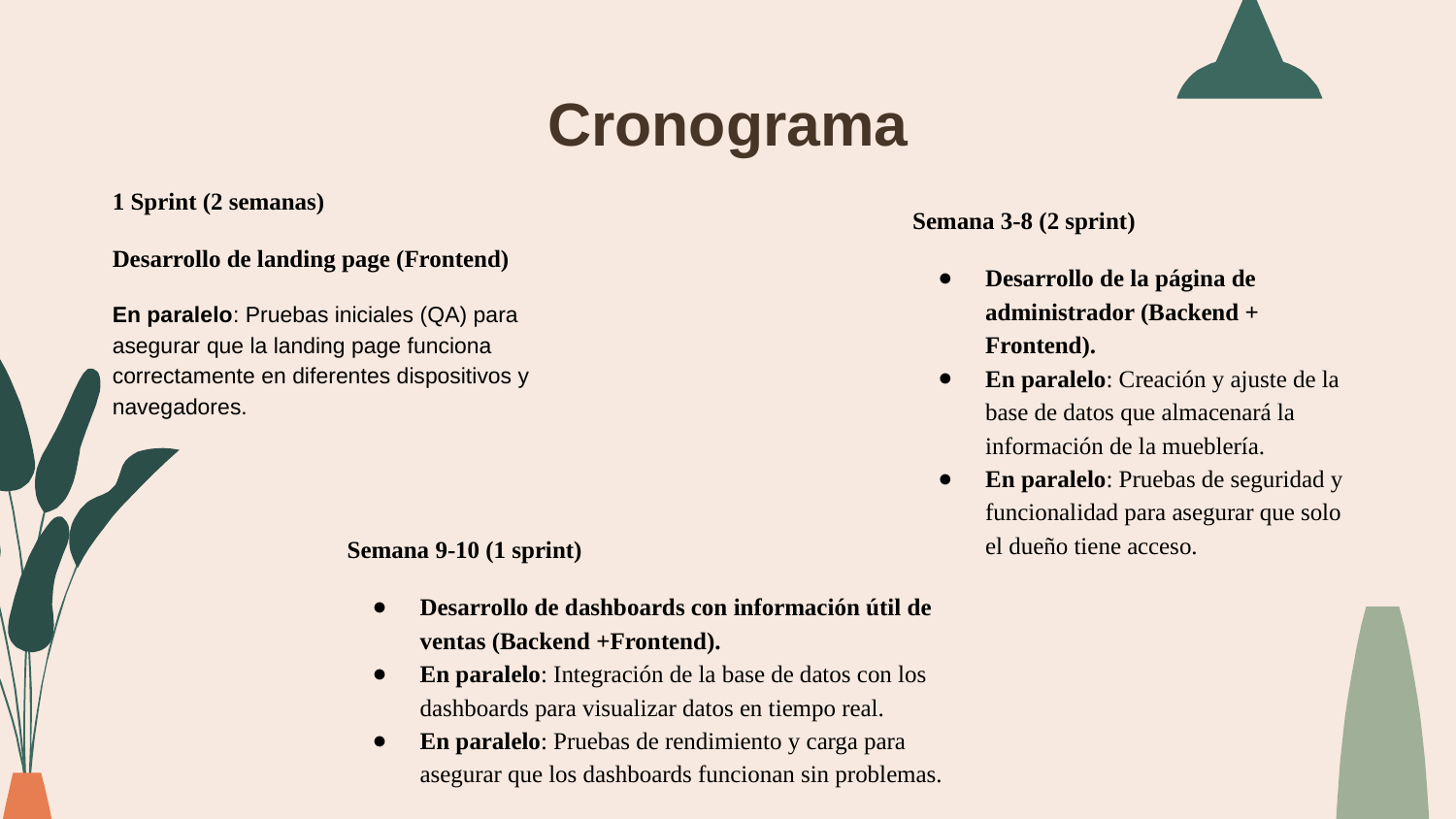

# Cronograma
1 Sprint (2 semanas)
Desarrollo de landing page (Frontend)
En paralelo: Pruebas iniciales (QA) para asegurar que la landing page funciona correctamente en diferentes dispositivos y navegadores.
Semana 3-8 (2 sprint)
Desarrollo de la página de administrador (Backend + Frontend).
En paralelo: Creación y ajuste de la base de datos que almacenará la información de la mueblería.
En paralelo: Pruebas de seguridad y funcionalidad para asegurar que solo el dueño tiene acceso.
Semana 9-10 (1 sprint)
Desarrollo de dashboards con información útil de ventas (Backend +Frontend).
En paralelo: Integración de la base de datos con los dashboards para visualizar datos en tiempo real.
En paralelo: Pruebas de rendimiento y carga para asegurar que los dashboards funcionan sin problemas.